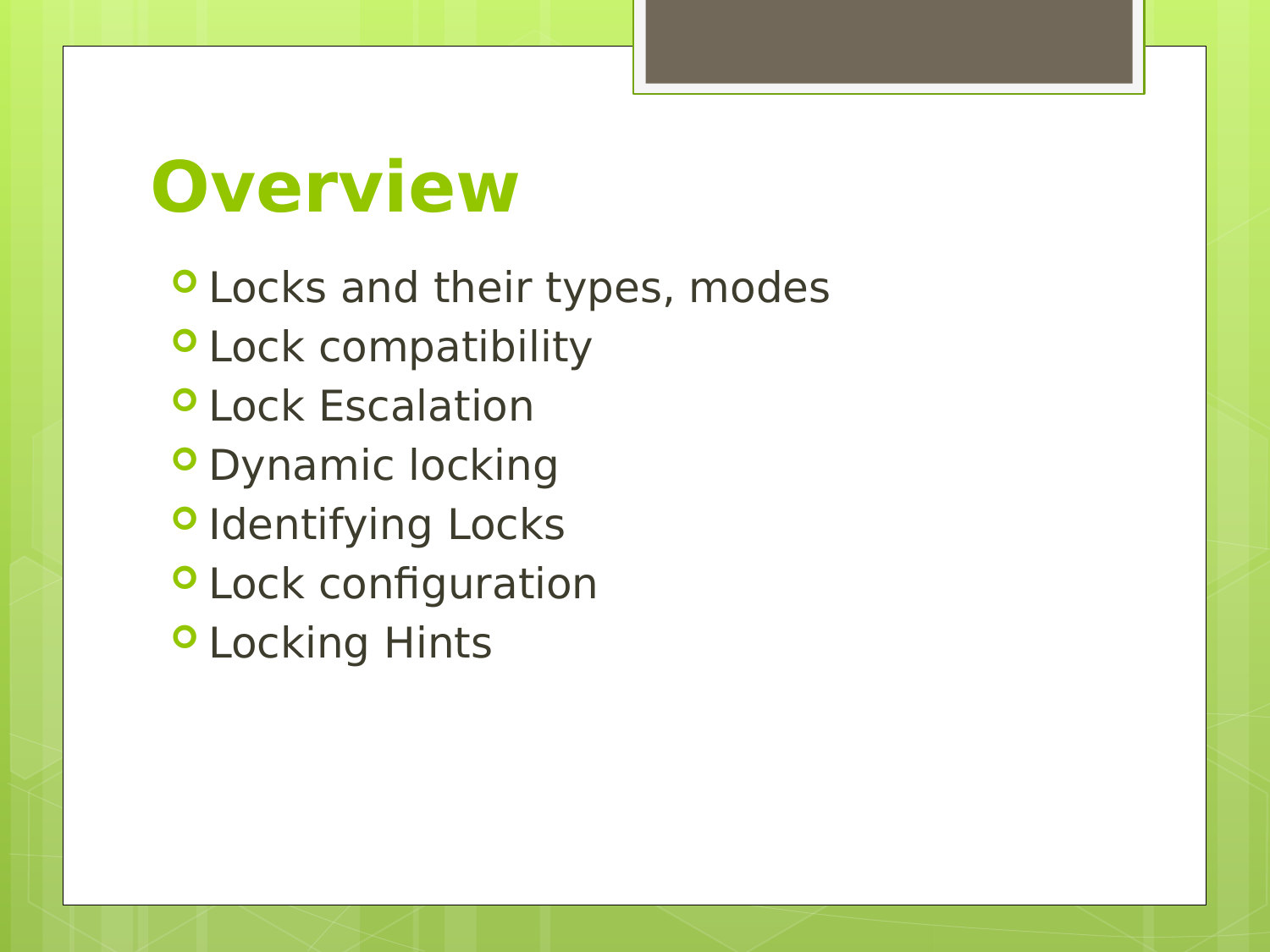

# Overview
Locks and their types, modes
Lock compatibility
Lock Escalation
Dynamic locking
Identifying Locks
Lock configuration
Locking Hints